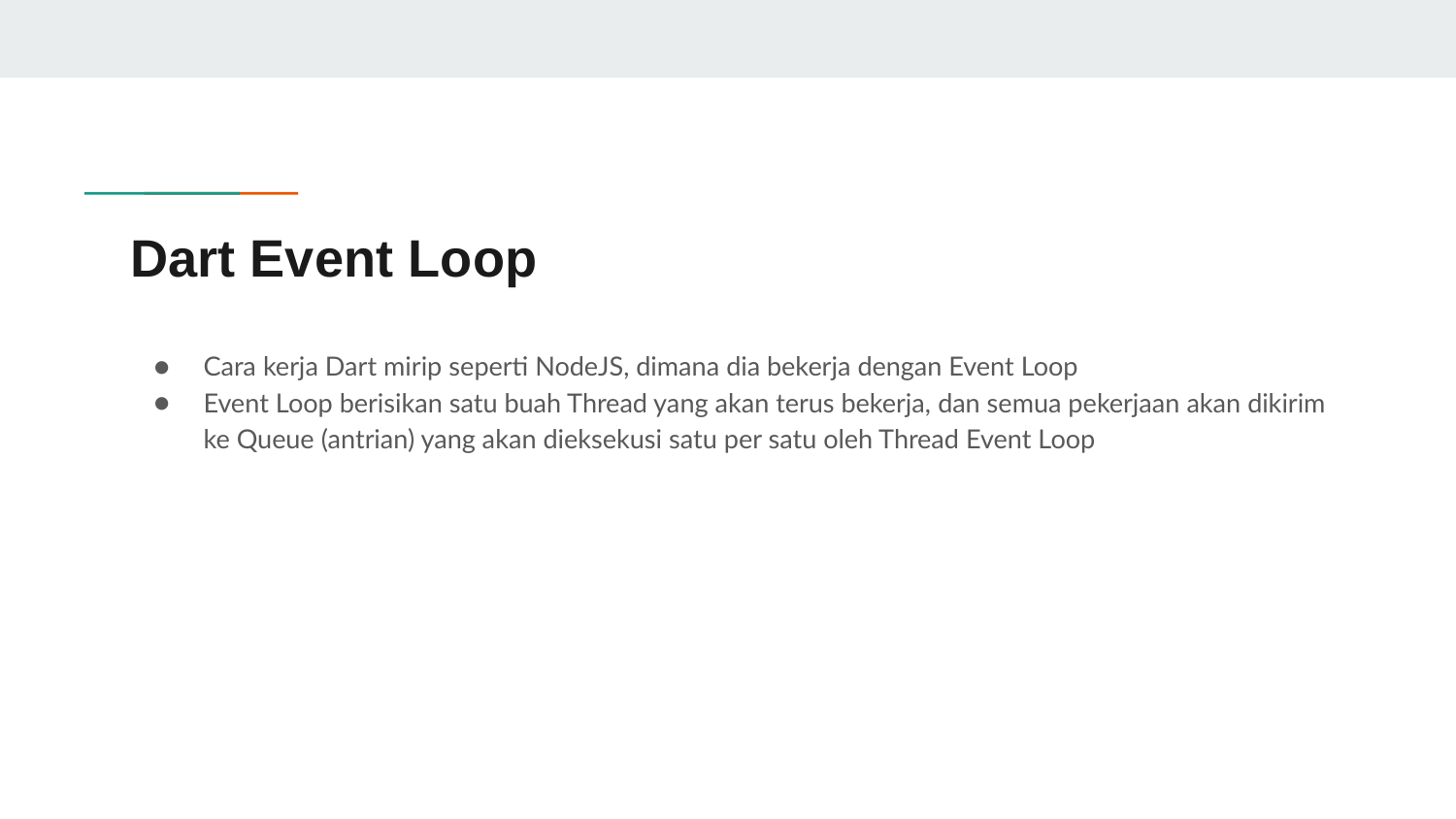

# Dart Event Loop
Cara kerja Dart mirip seperti NodeJS, dimana dia bekerja dengan Event Loop
Event Loop berisikan satu buah Thread yang akan terus bekerja, dan semua pekerjaan akan dikirim ke Queue (antrian) yang akan dieksekusi satu per satu oleh Thread Event Loop